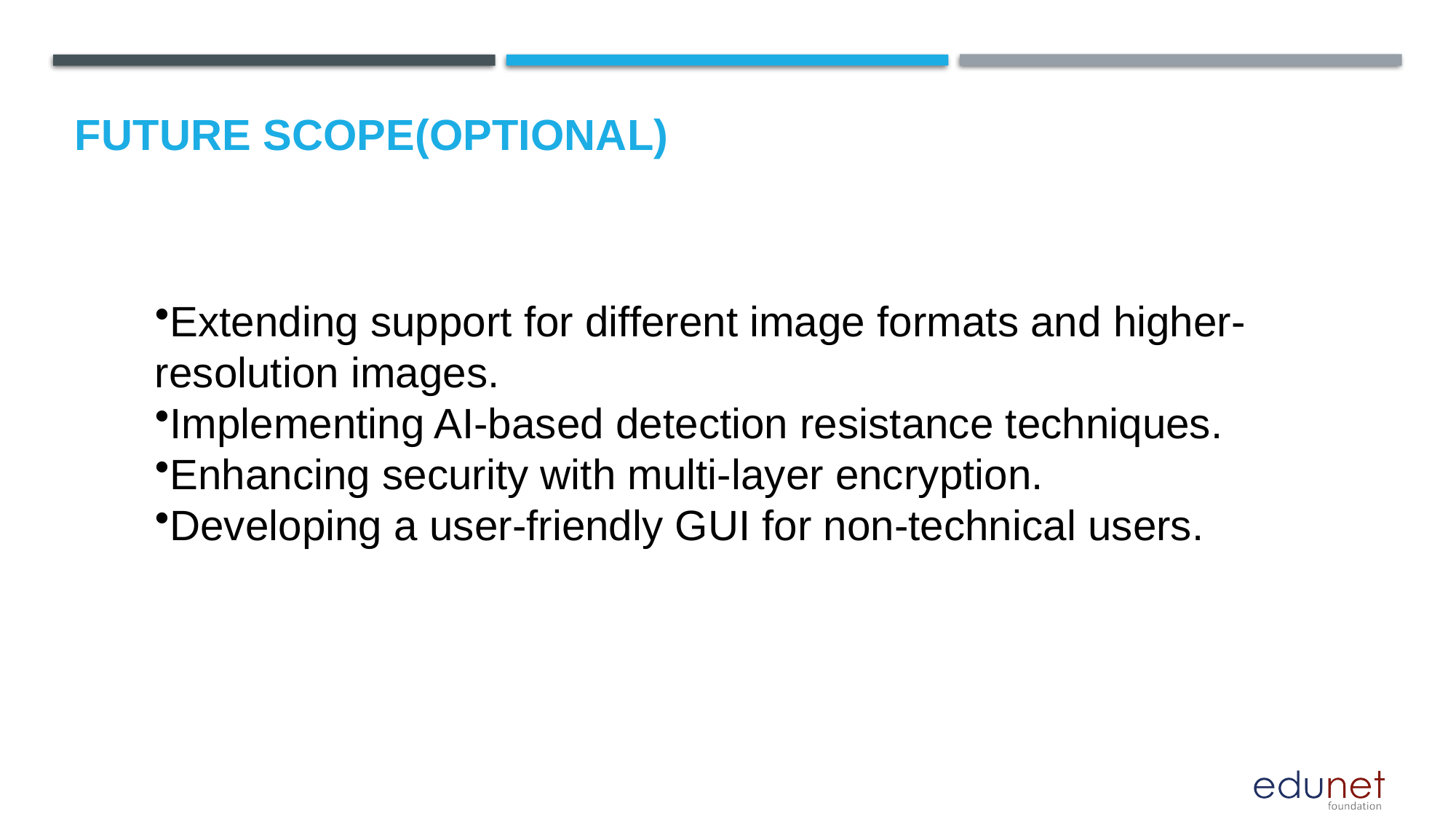

Future scope(optional)

Extending support for different image formats and higher-resolution images.
Implementing AI-based detection resistance techniques.
Enhancing security with multi-layer encryption.
Developing a user-friendly GUI for non-technical users.